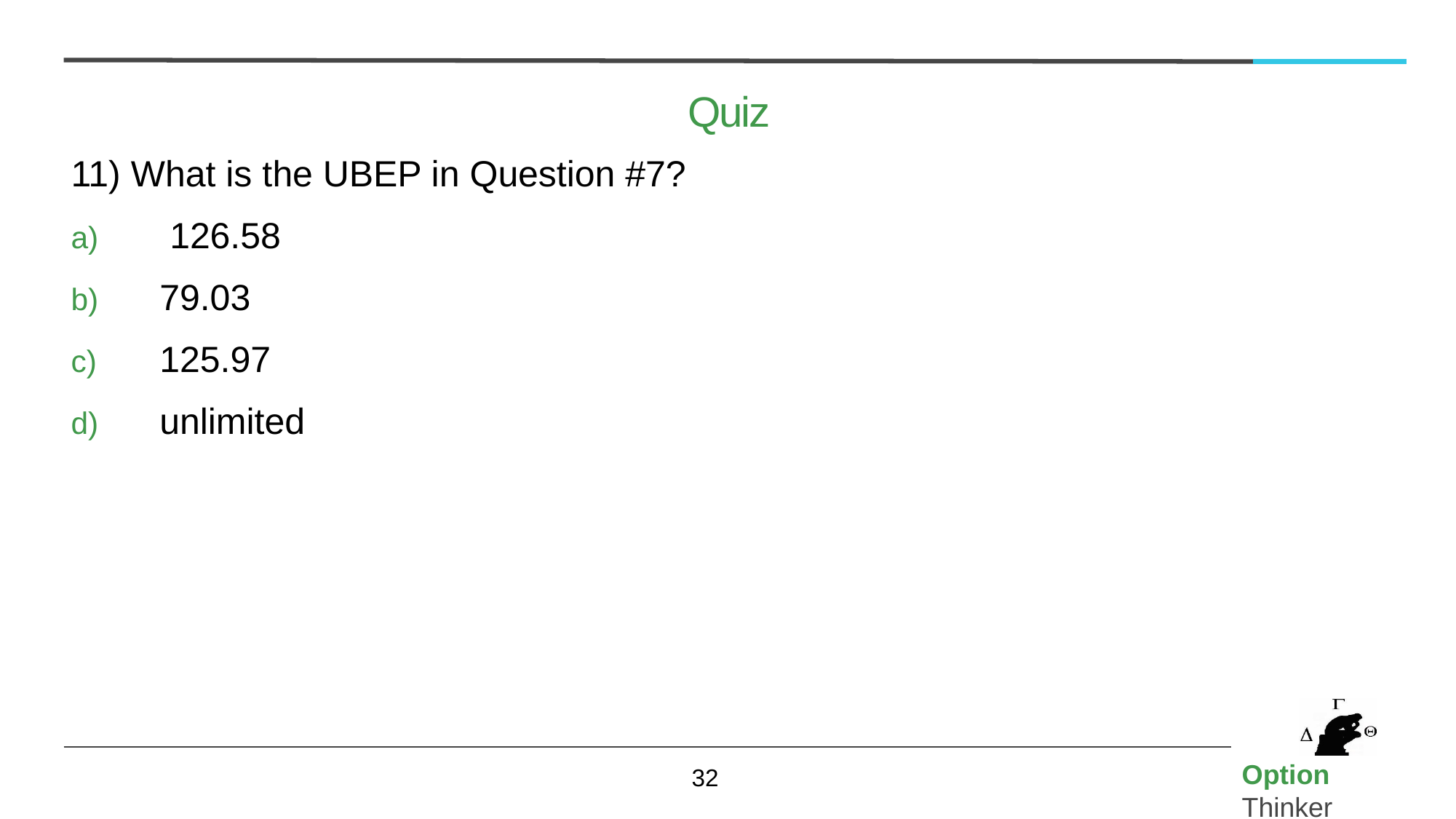

# Quiz
11) What is the UBEP in Question #7?
 126.58
79.03
125.97
unlimited